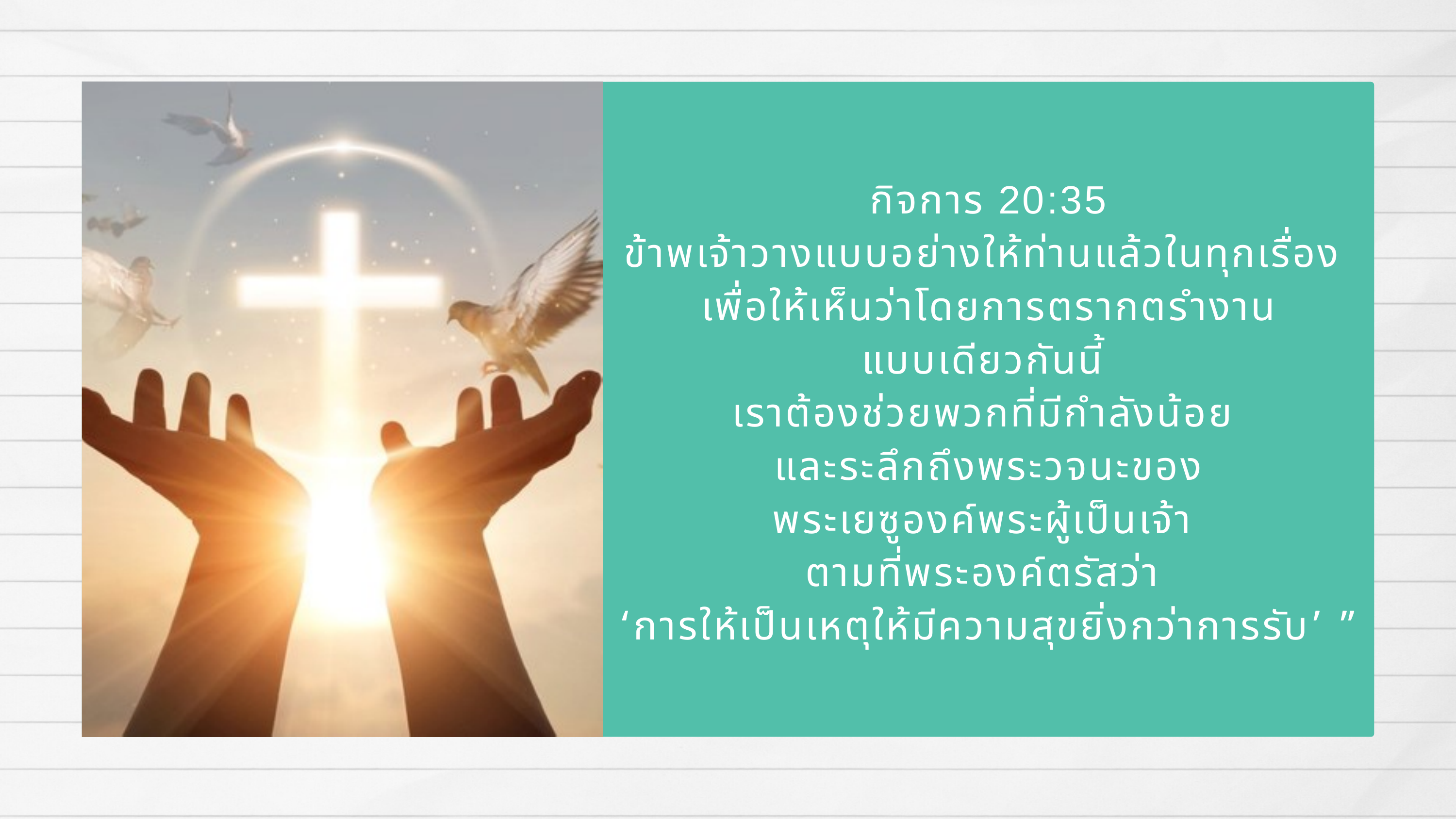

กิจการ 20:35
ข้าพเจ้าวางแบบอย่างให้ท่านแล้วในทุกเรื่อง
เพื่อให้เห็นว่าโดยการตรากตรำงาน
แบบเดียวกันนี้
เราต้องช่วยพวกที่มีกำลังน้อย
และระลึกถึงพระวจนะของ
พระเยซูองค์พระผู้เป็นเจ้า
ตามที่พระองค์ตรัสว่า
‘การให้เป็นเหตุให้มีความสุขยิ่งกว่าการรับ’ ”